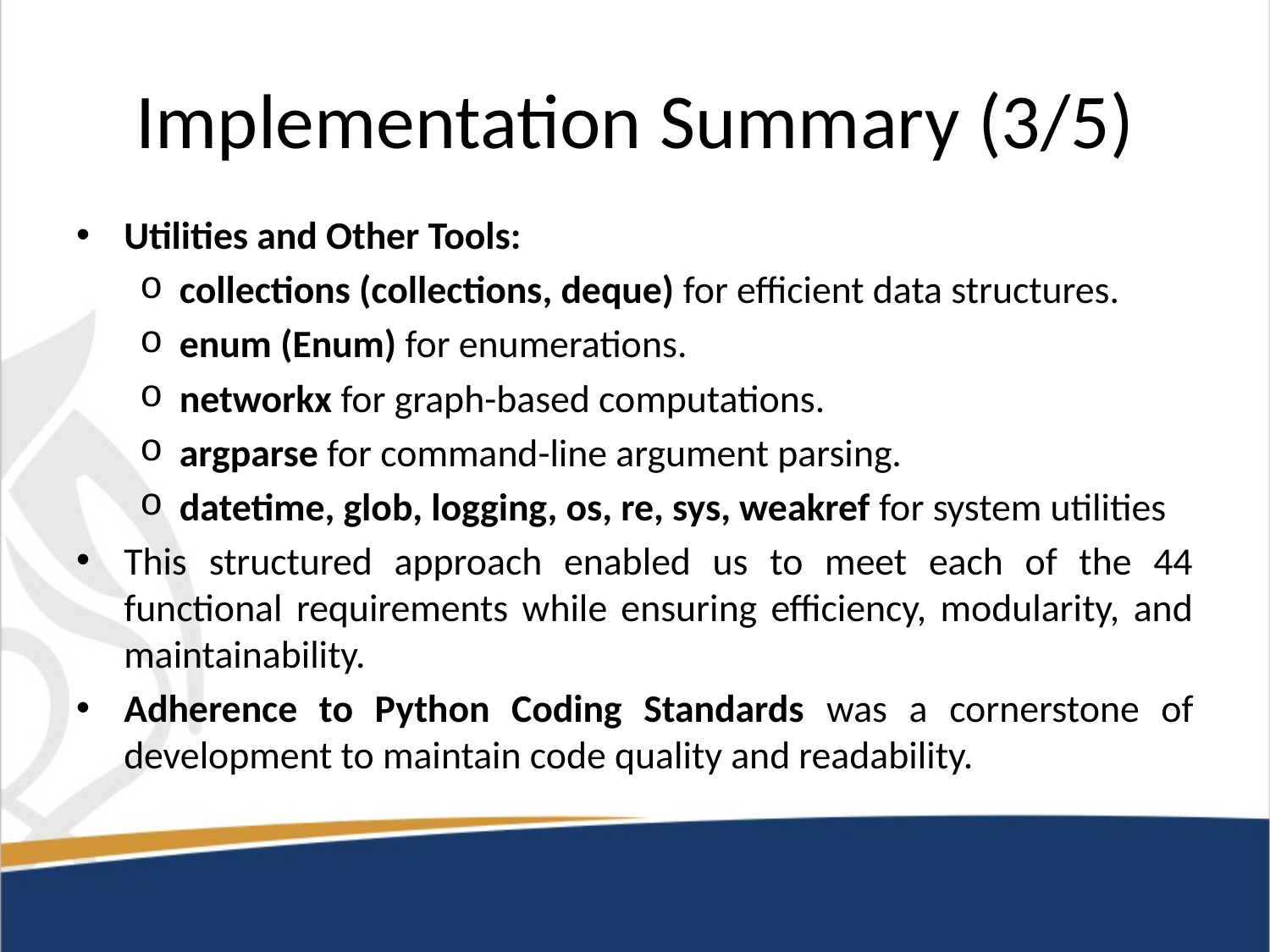

# Implementation Summary (3/5)
Utilities and Other Tools:
collections (collections, deque) for efficient data structures.
enum (Enum) for enumerations.
networkx for graph-based computations.
argparse for command-line argument parsing.
datetime, glob, logging, os, re, sys, weakref for system utilities
This structured approach enabled us to meet each of the 44 functional requirements while ensuring efficiency, modularity, and maintainability.
Adherence to Python Coding Standards was a cornerstone of development to maintain code quality and readability.